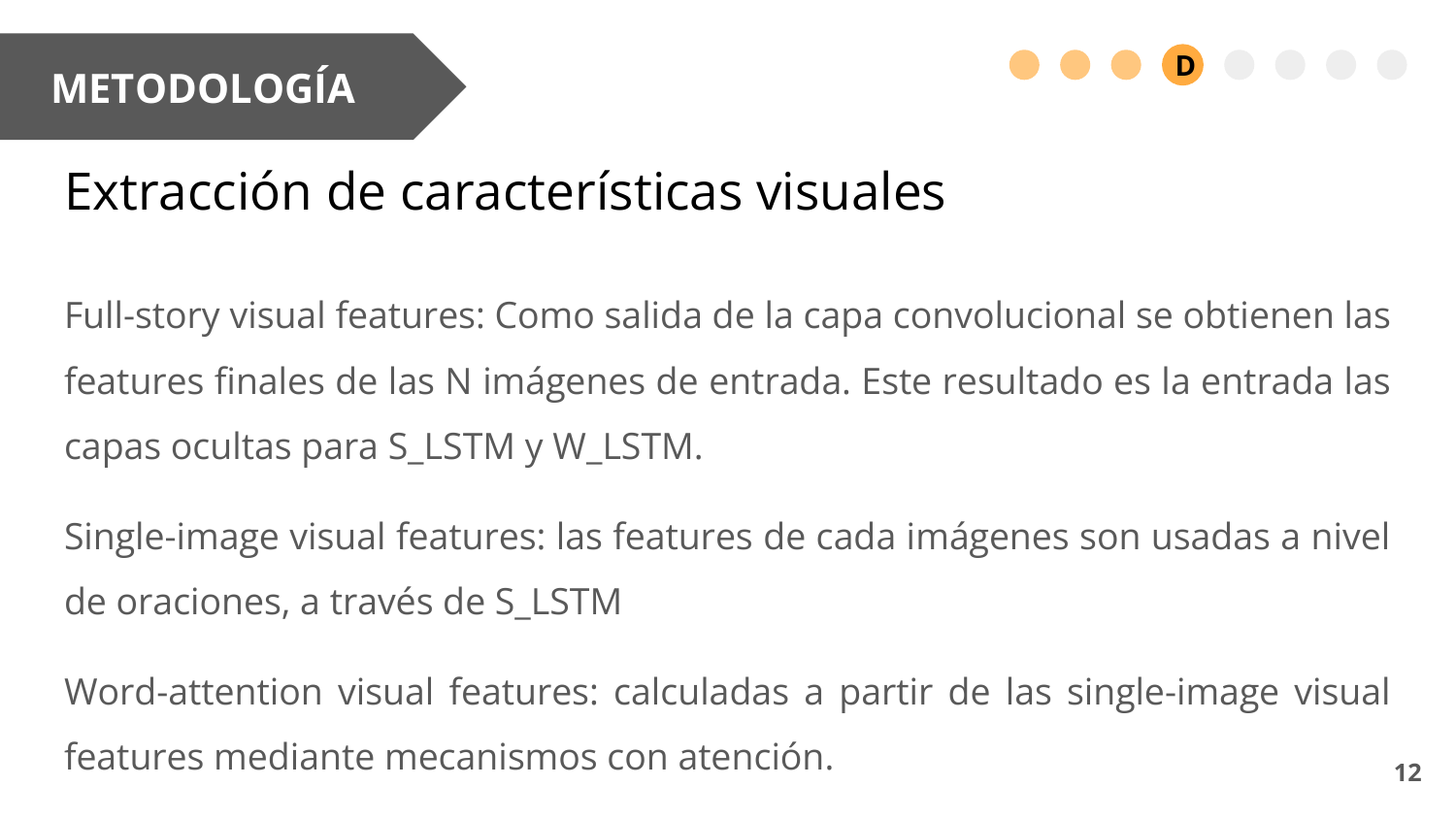

METODOLOGÍA
D

# Extracción de características visuales
Full-story visual features: Como salida de la capa convolucional se obtienen las features finales de las N imágenes de entrada. Este resultado es la entrada las capas ocultas para S_LSTM y W_LSTM.
Single-image visual features: las features de cada imágenes son usadas a nivel de oraciones, a través de S_LSTM
Word-attention visual features: calculadas a partir de las single-image visual features mediante mecanismos con atención.
12